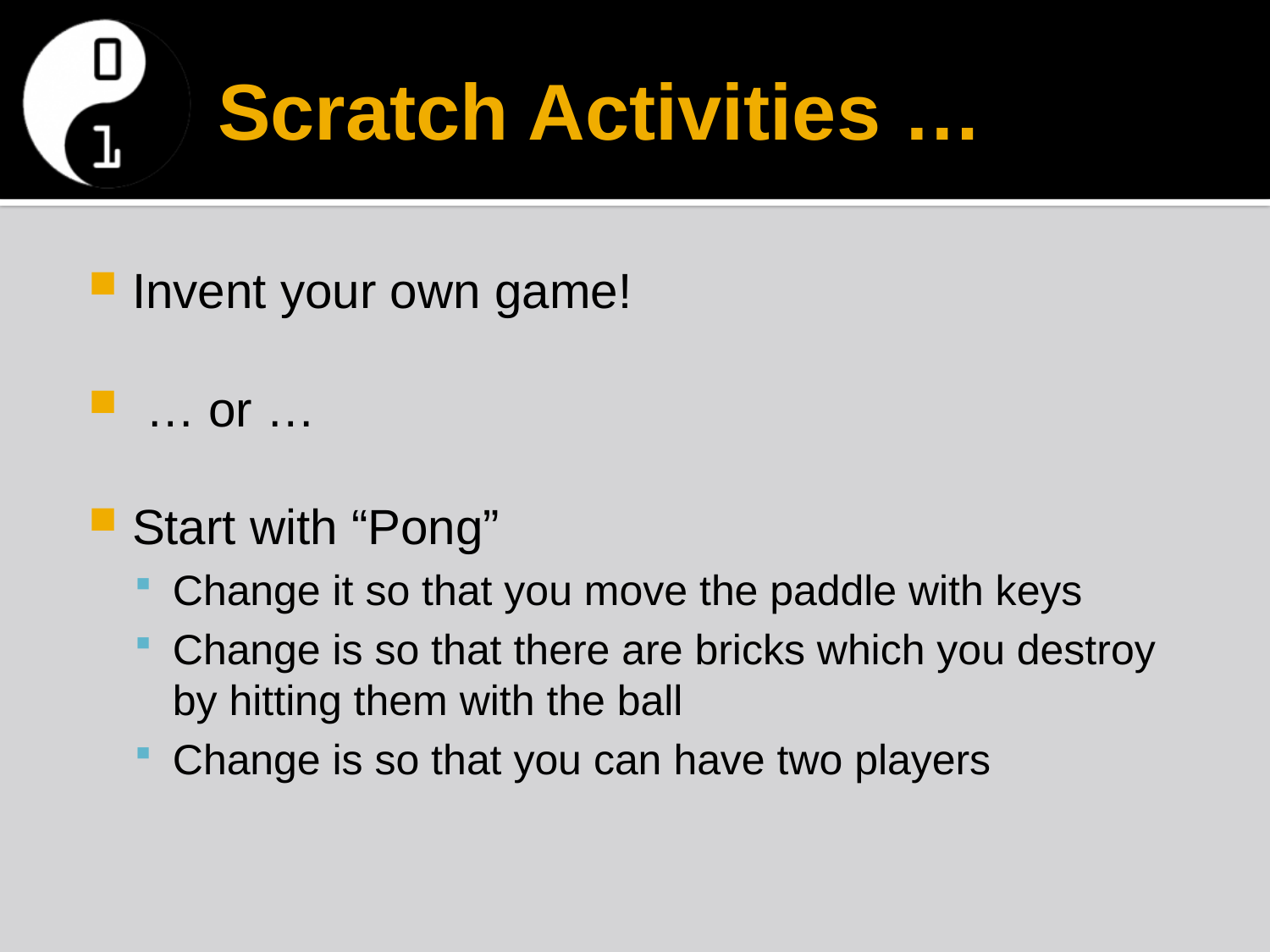

# Scratch Activities …
Invent your own game!

 … or …

Start with “Pong”
Change it so that you move the paddle with keys
Change is so that there are bricks which you destroy by hitting them with the ball
Change is so that you can have two players